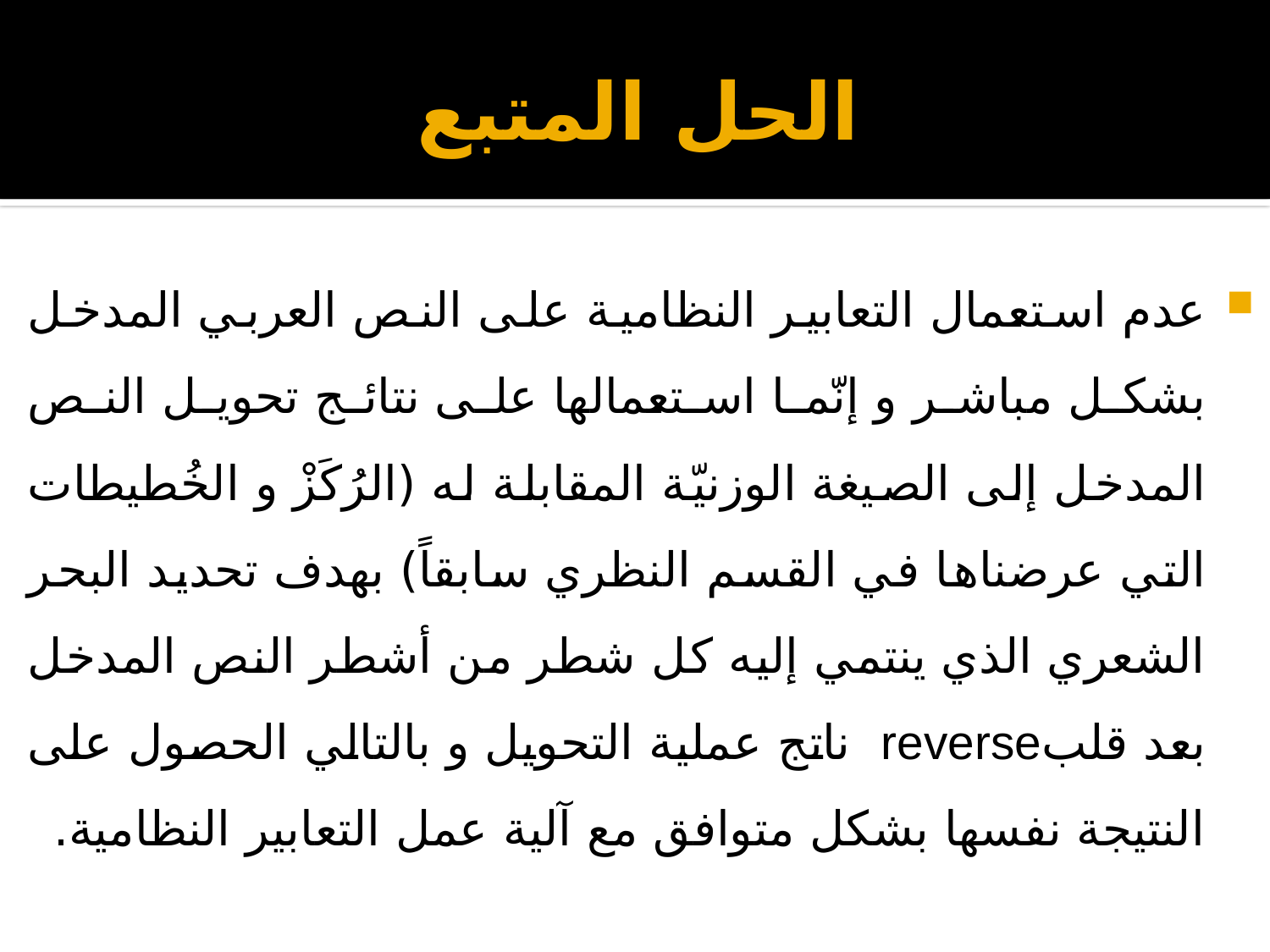

# الحل المتبع
عدم استعمال التعابير النظامية على النص العربي المدخل بشكل مباشر و إنّما استعمالها على نتائج تحويل النص المدخل إلى الصيغة الوزنيّة المقابلة له (الرُكَزْ و الخُطيطات التي عرضناها في القسم النظري سابقاً) بهدف تحديد البحر الشعري الذي ينتمي إليه كل شطر من أشطر النص المدخل بعد قلبreverse  ناتج عملية التحويل و بالتالي الحصول على النتيجة نفسها بشكل متوافق مع آلية عمل التعابير النظامية.